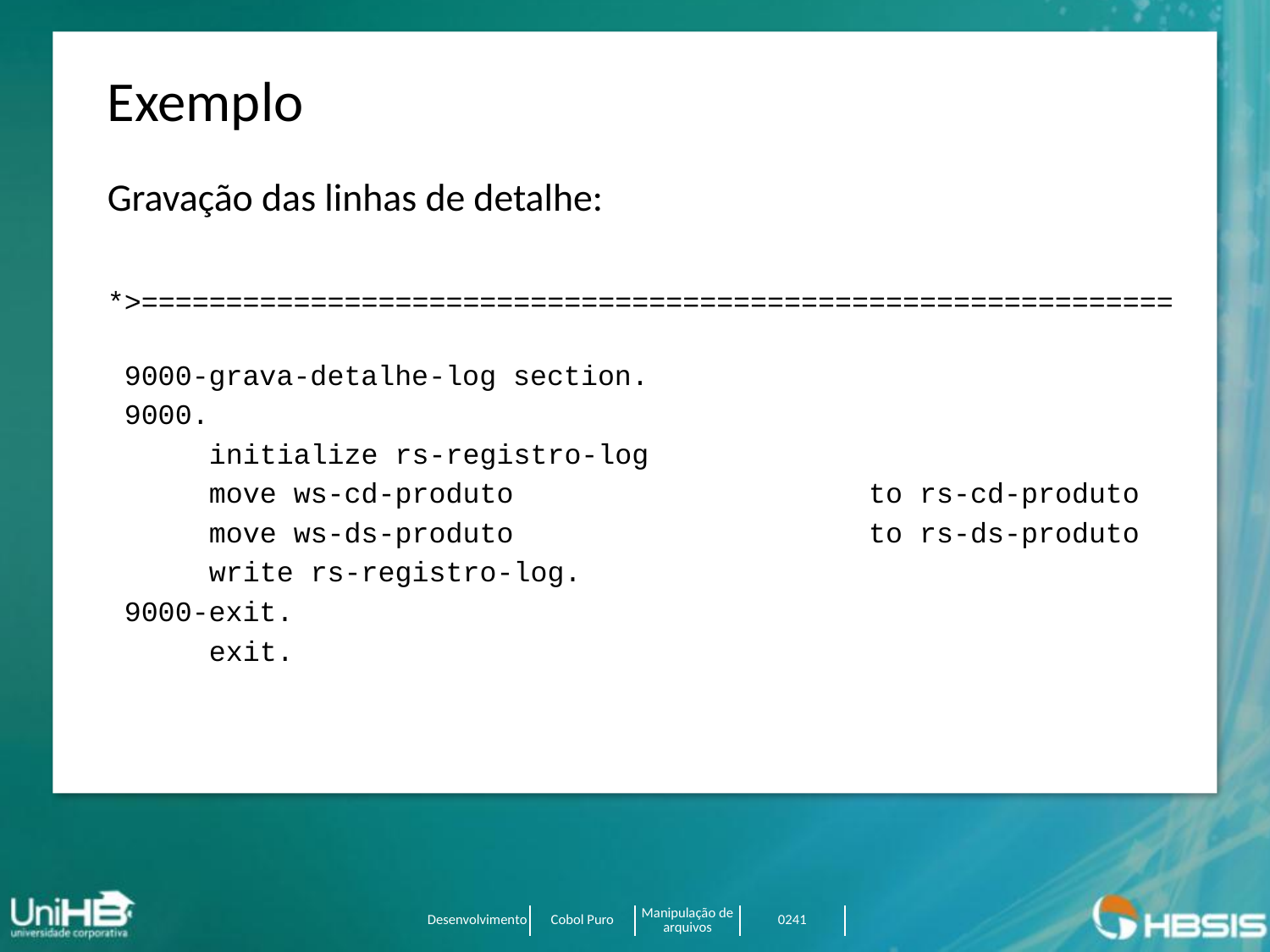

Exemplo
Gravação das linhas de detalhe:

*>=============================================================
 9000-grava-detalhe-log section.
 9000.
      initialize rs-registro-log
      move ws-cd-produto                     to rs-cd-produto
      move ws-ds-produto                     to rs-ds-produto
      write rs-registro-log.
 9000-exit.
      exit.